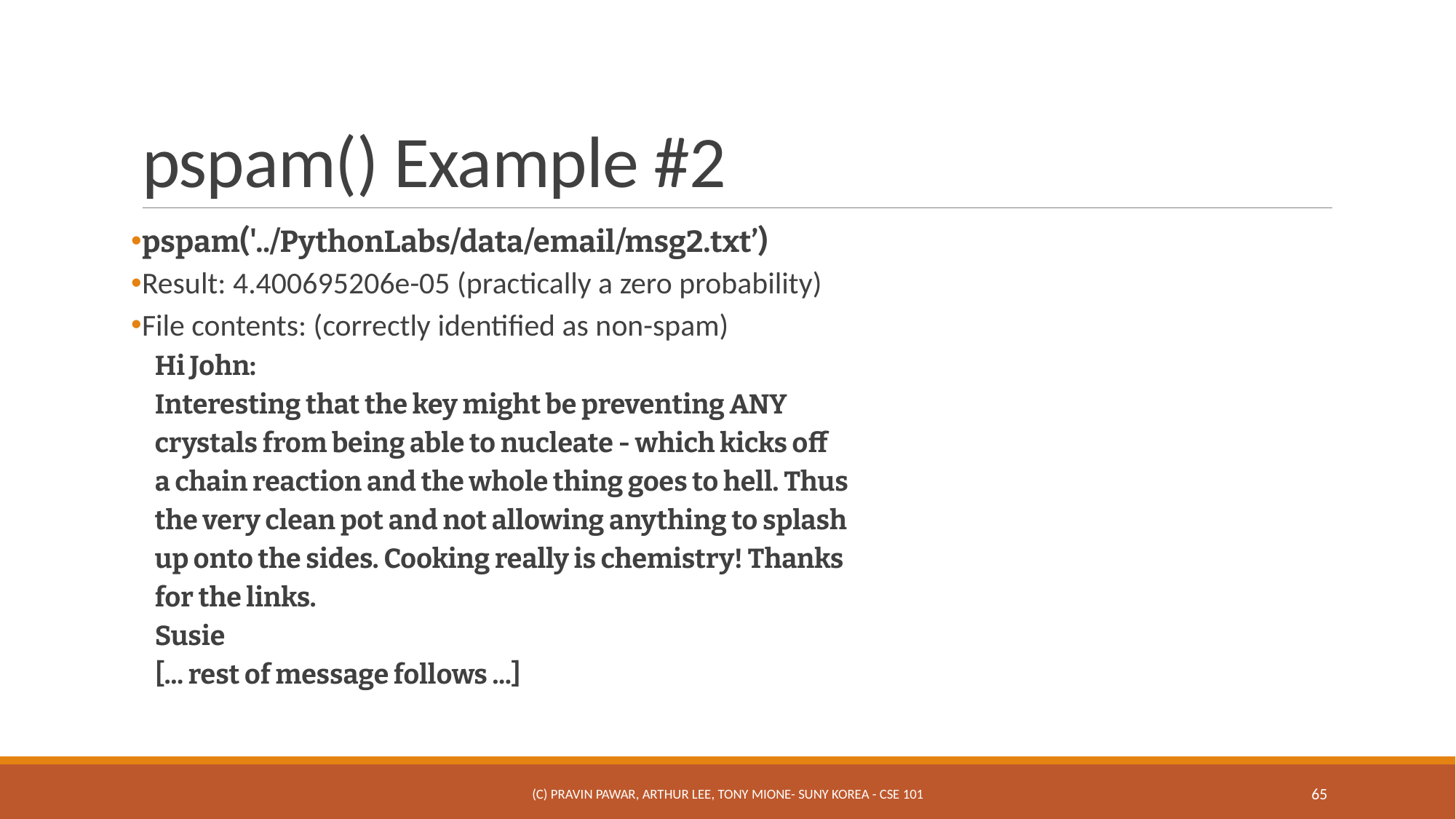

# pspam() Example #2
pspam('../PythonLabs/data/email/msg2.txt’)
Result: 4.400695206e-05 (practically a zero probability)
File contents: (correctly identified as non-spam)
Hi John:
Interesting that the key might be preventing ANY
crystals from being able to nucleate - which kicks off
a chain reaction and the whole thing goes to hell. Thus
the very clean pot and not allowing anything to splash
up onto the sides. Cooking really is chemistry! Thanks
for the links.
Susie
[... rest of message follows ...]
(c) Pravin Pawar, Arthur Lee, Tony Mione- SUNY Korea - CSE 101
65